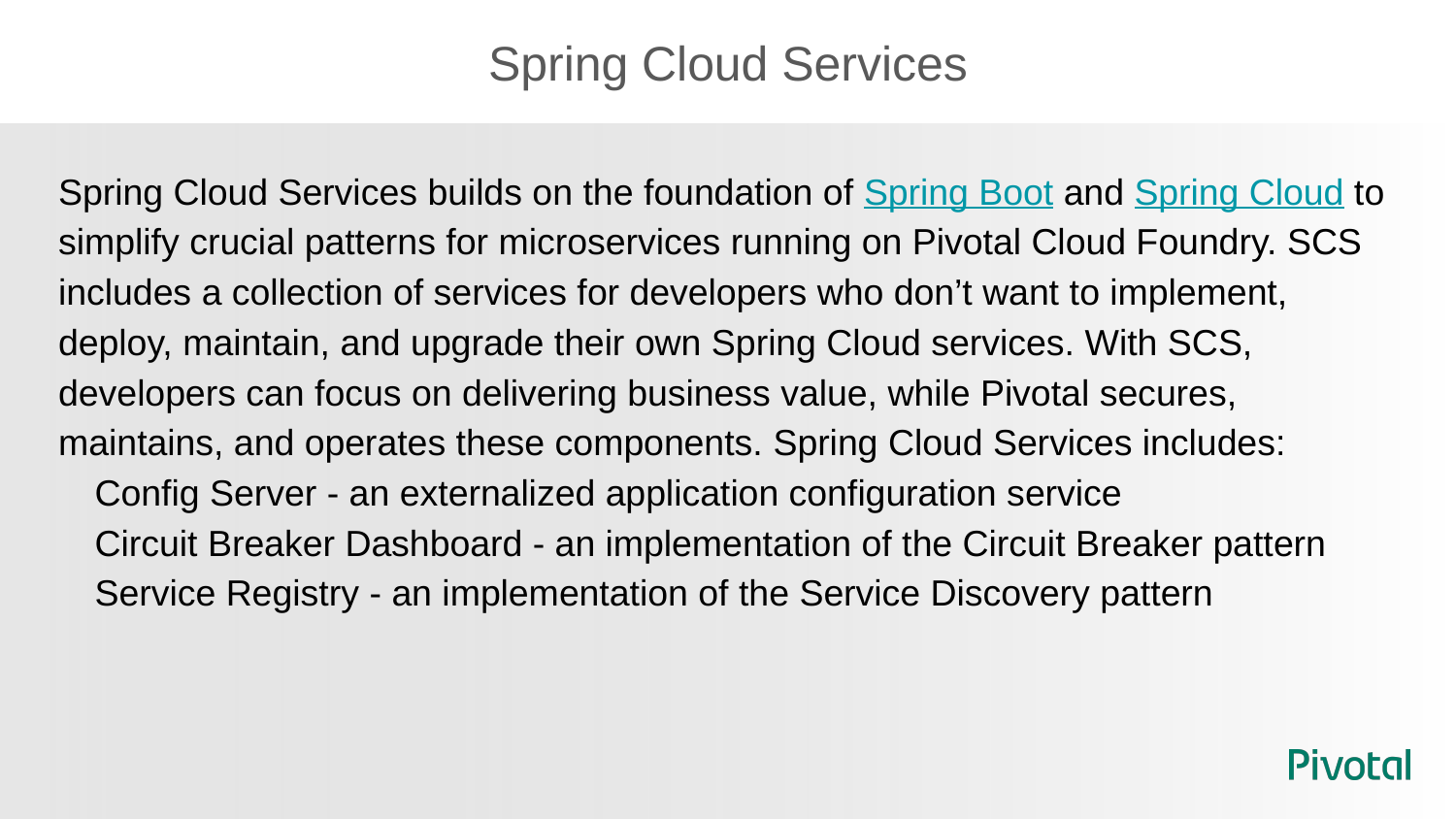

# Spring Cloud Services
Spring Cloud Services builds on the foundation of Spring Boot and Spring Cloud to simplify crucial patterns for microservices running on Pivotal Cloud Foundry. SCS includes a collection of services for developers who don’t want to implement, deploy, maintain, and upgrade their own Spring Cloud services. With SCS, developers can focus on delivering business value, while Pivotal secures, maintains, and operates these components. Spring Cloud Services includes:
Config Server - an externalized application configuration service
Circuit Breaker Dashboard - an implementation of the Circuit Breaker pattern
Service Registry - an implementation of the Service Discovery pattern